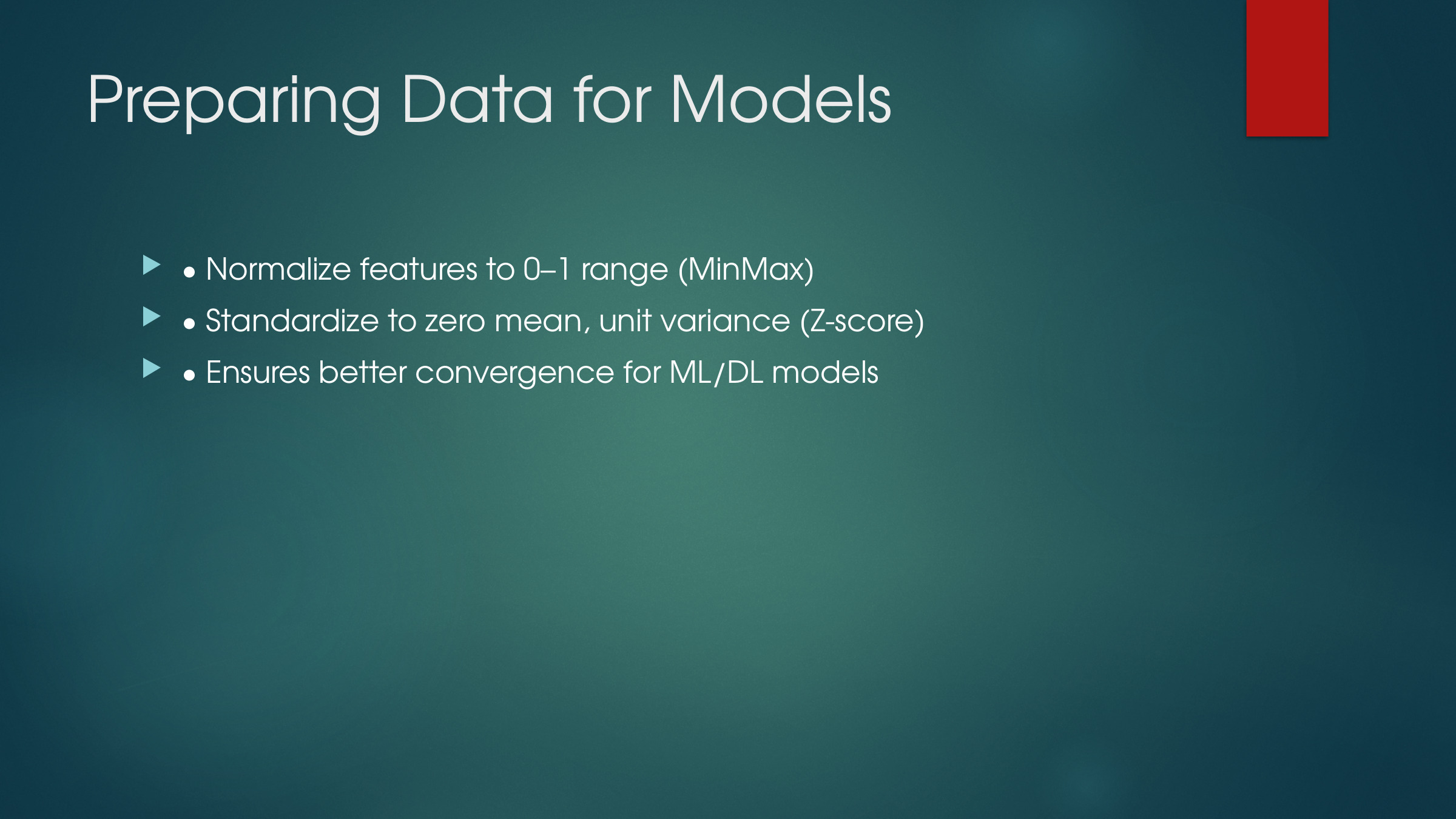

# Preparing Data for Models
• Normalize features to 0–1 range (MinMax)
• Standardize to zero mean, unit variance (Z-score)
• Ensures better convergence for ML/DL models